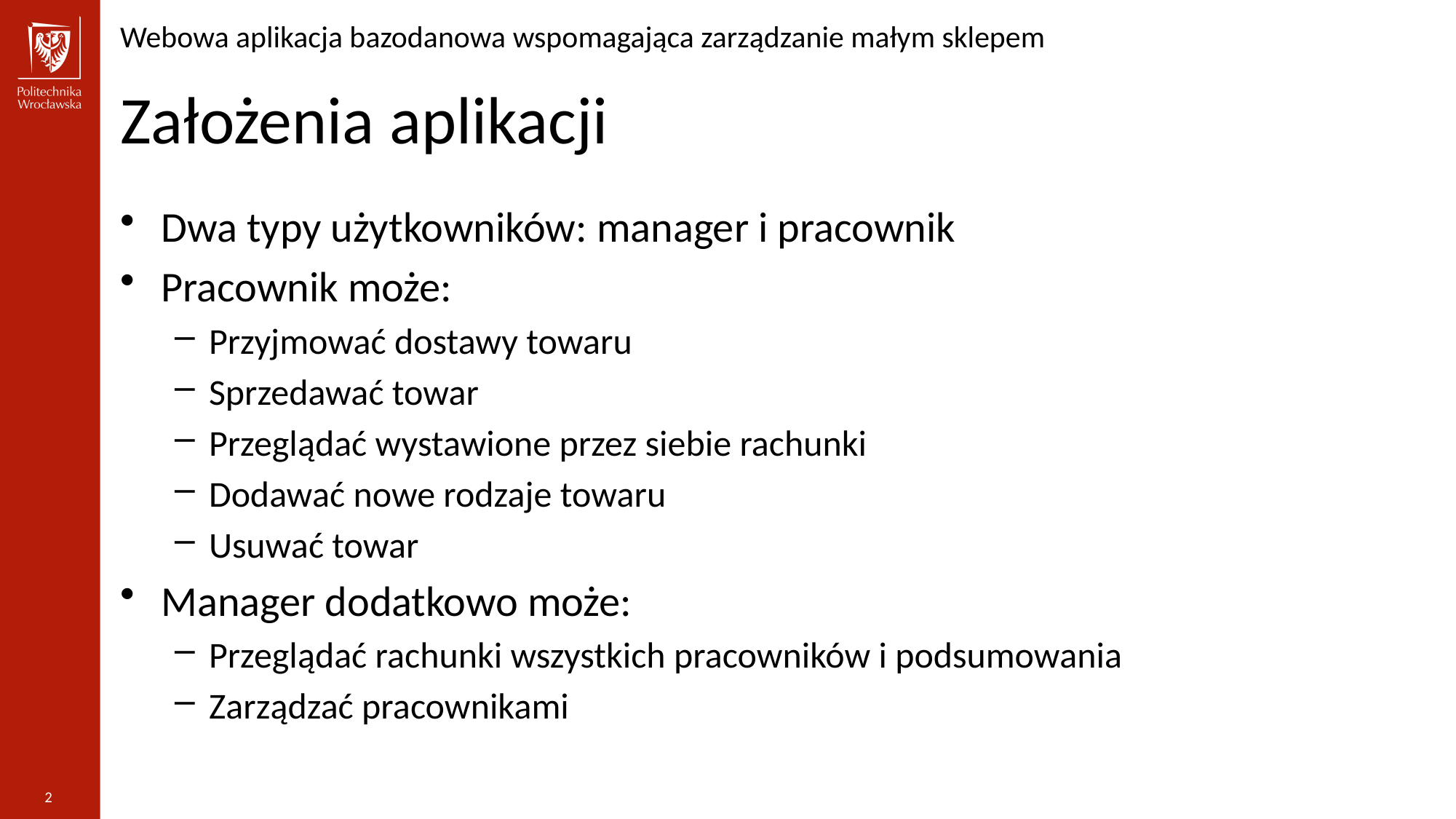

Webowa aplikacja bazodanowa wspomagająca zarządzanie małym sklepem
Założenia aplikacji
Dwa typy użytkowników: manager i pracownik
Pracownik może:
Przyjmować dostawy towaru
Sprzedawać towar
Przeglądać wystawione przez siebie rachunki
Dodawać nowe rodzaje towaru
Usuwać towar
Manager dodatkowo może:
Przeglądać rachunki wszystkich pracowników i podsumowania
Zarządzać pracownikami